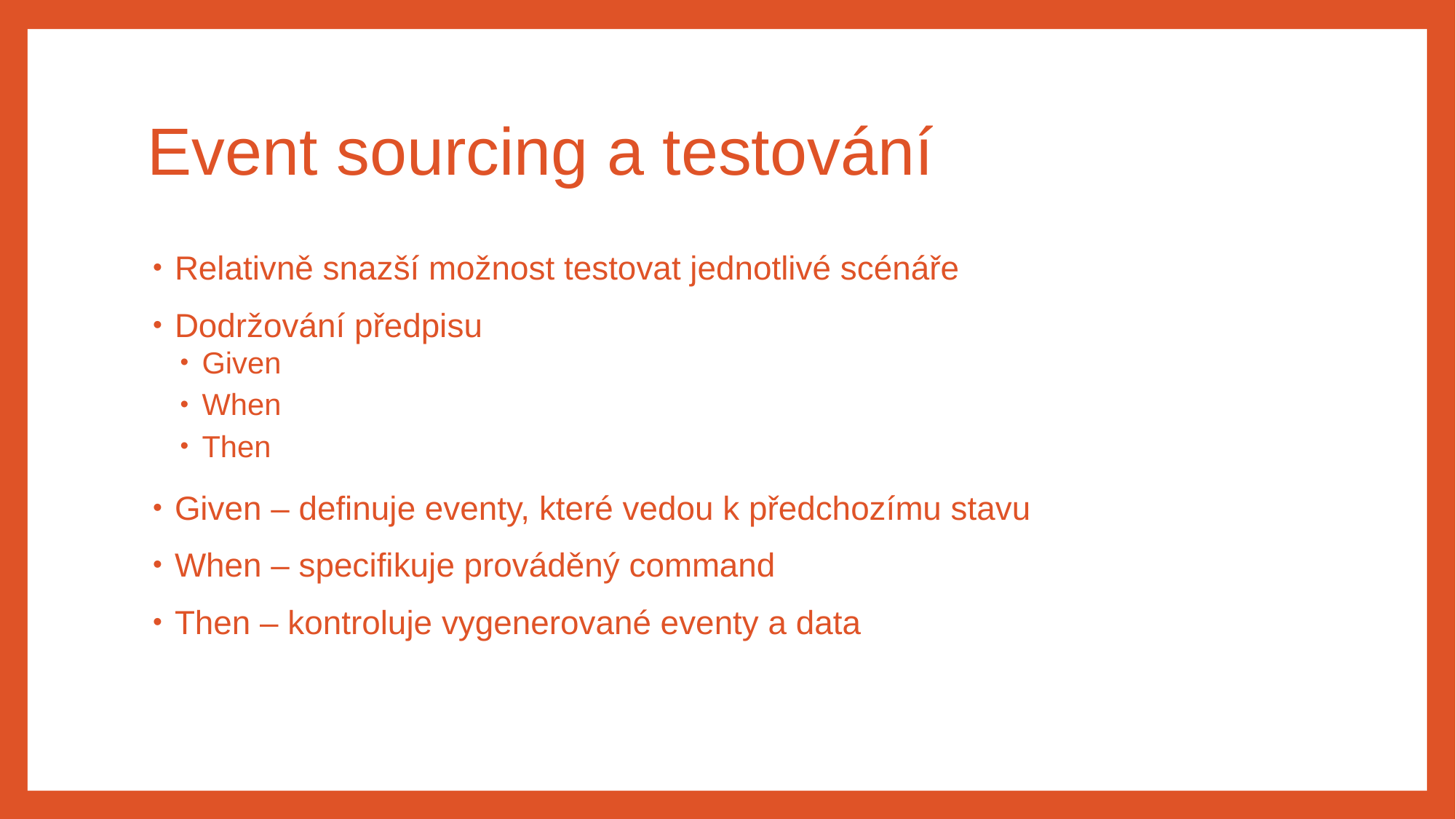

# Event sourcing a testování
Relativně snazší možnost testovat jednotlivé scénáře
Dodržování předpisu
Given
When
Then
Given – definuje eventy, které vedou k předchozímu stavu
When – specifikuje prováděný command
Then – kontroluje vygenerované eventy a data